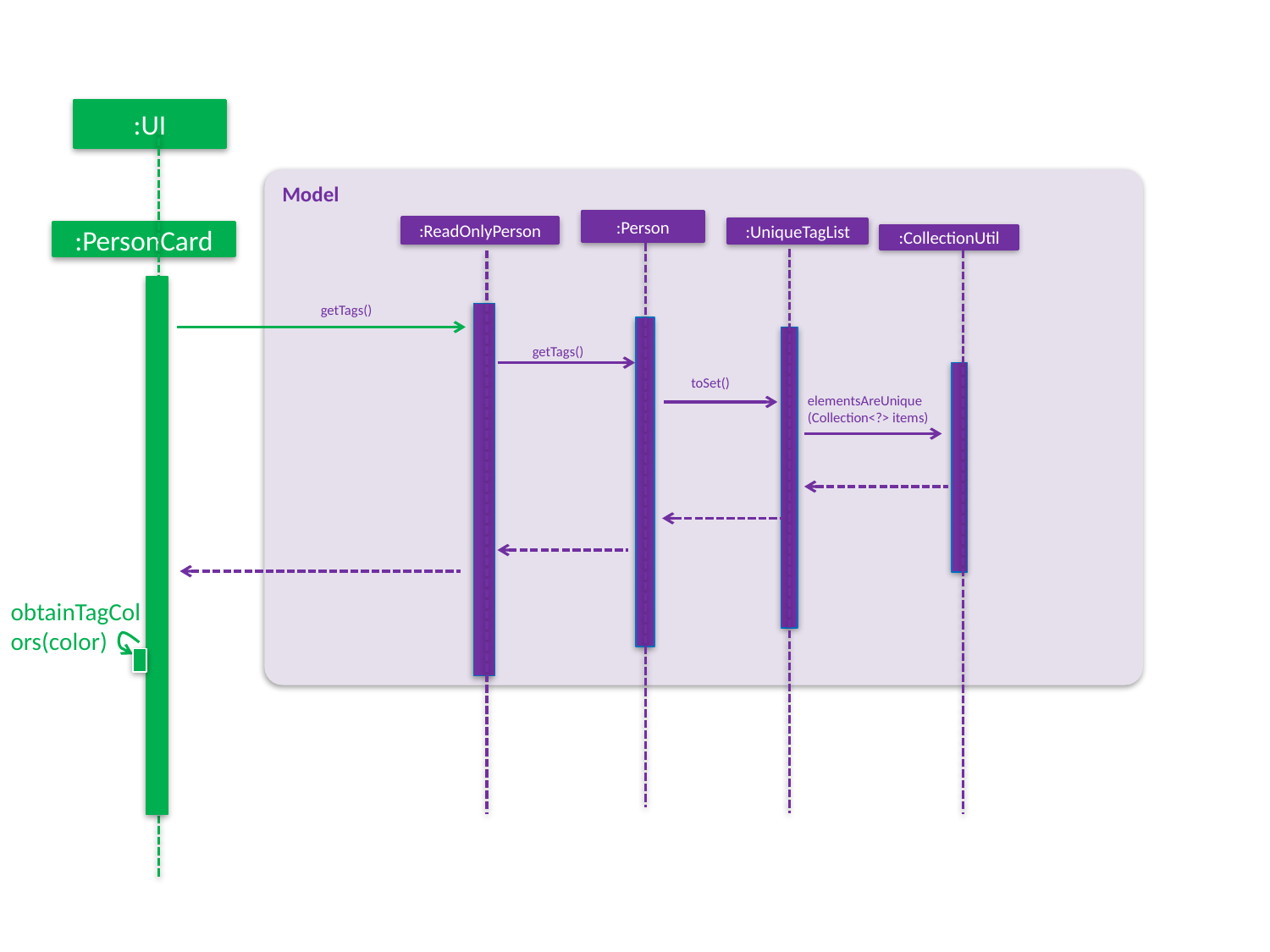

:UI
Model
:Person
:ReadOnlyPerson
:UniqueTagList
:PersonCard
:CollectionUtil

getTags()

getTags()

toSet()
elementsAreUnique
(Collection<?> items)
obtainTagColors(color)